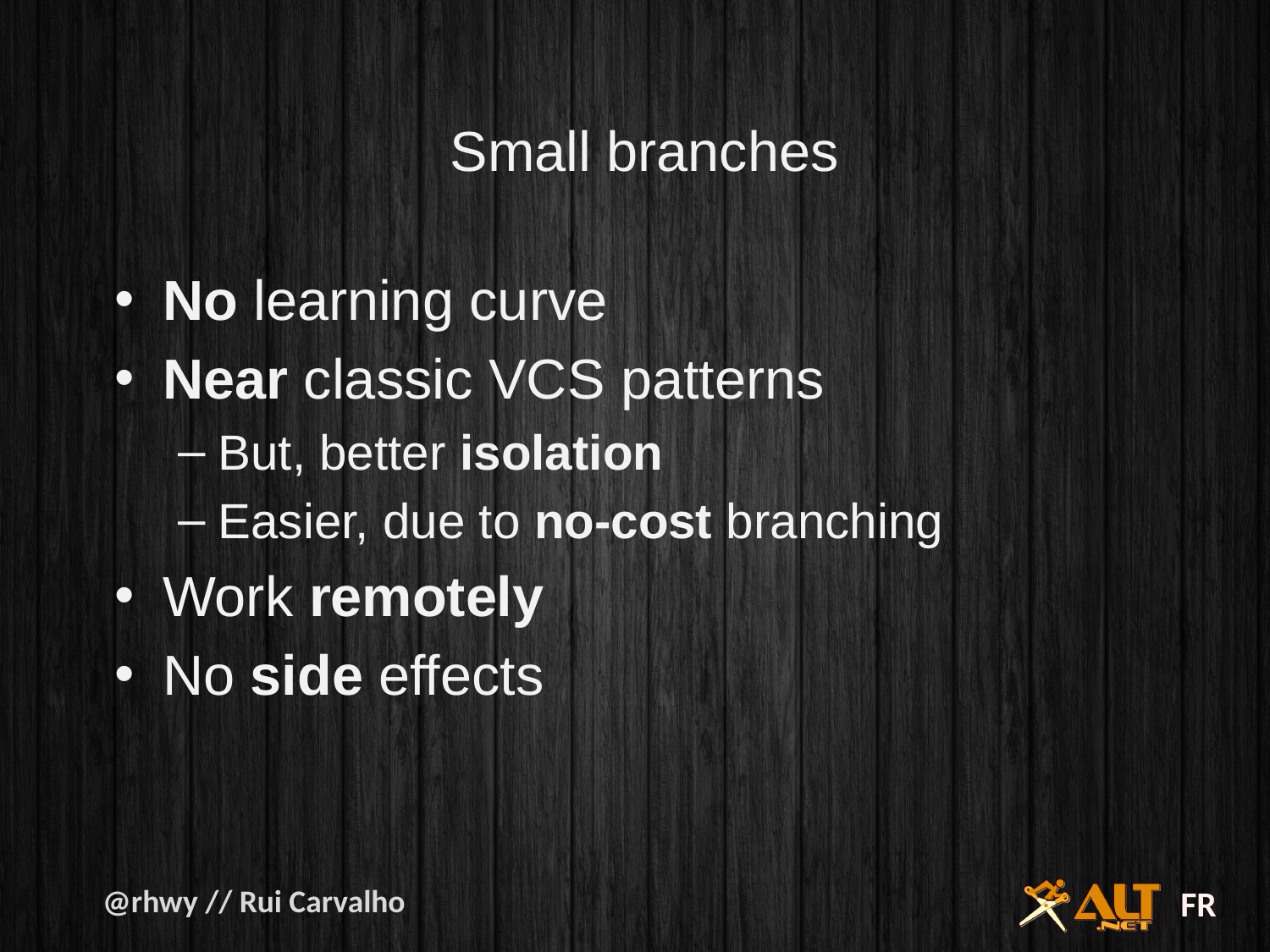

Small branches
No learning curve
Near classic VCS patterns
But, better isolation
Easier, due to no-cost branching
Work remotely
No side effects